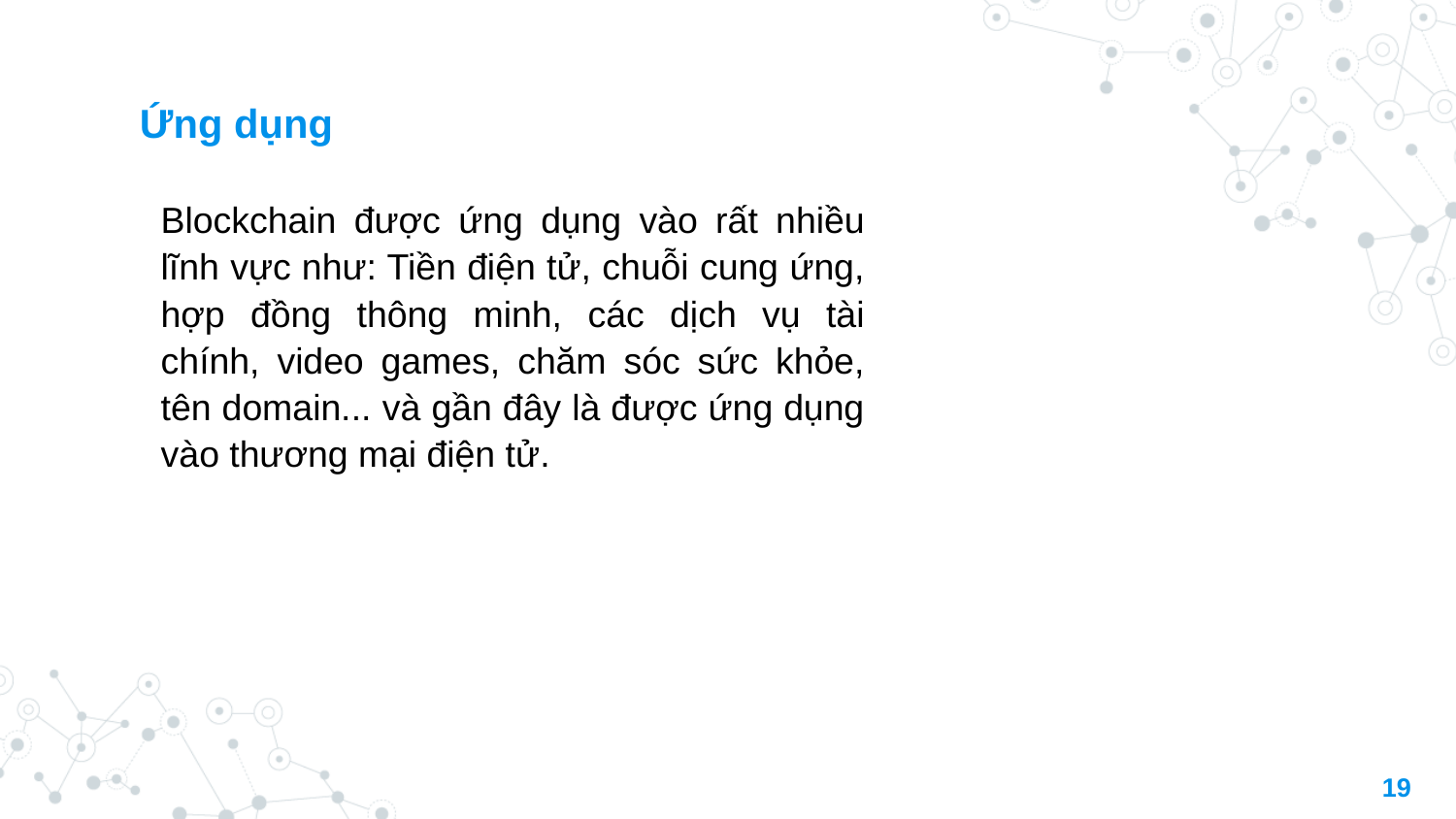

# Ứng dụng
Blockchain được ứng dụng vào rất nhiều lĩnh vực như: Tiền điện tử, chuỗi cung ứng, hợp đồng thông minh, các dịch vụ tài chính, video games, chăm sóc sức khỏe, tên domain... và gần đây là được ứng dụng vào thương mại điện tử.
19